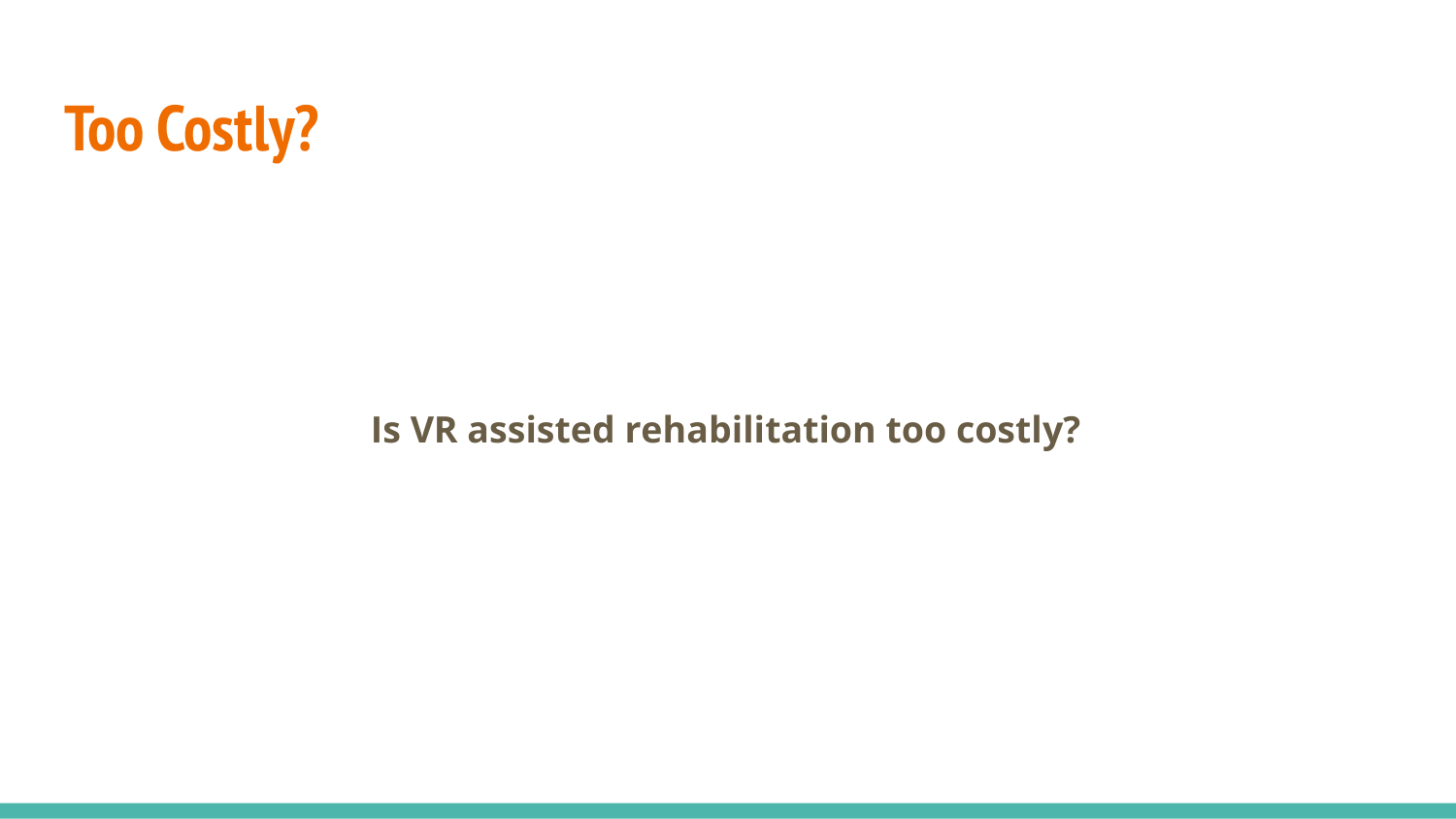

# Too Costly?

Is VR assisted rehabilitation too costly?